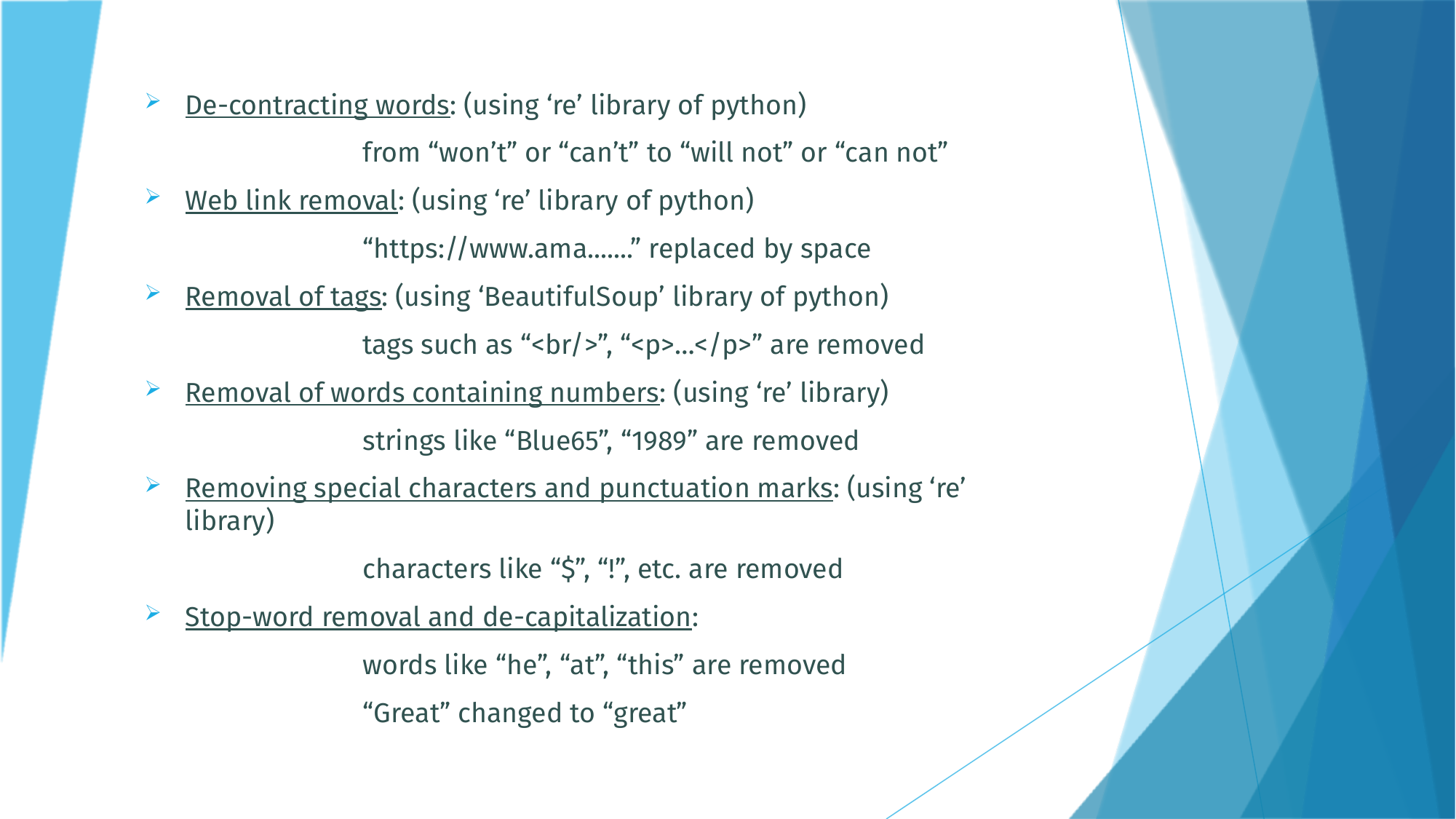

De-contracting words: (using ‘re’ library of python)
		from “won’t” or “can’t” to “will not” or “can not”
Web link removal: (using ‘re’ library of python)
		“https://www.ama.......” replaced by space
Removal of tags: (using ‘BeautifulSoup’ library of python)
		tags such as “<br/>”, “<p>…</p>” are removed
Removal of words containing numbers: (using ‘re’ library)
		strings like “Blue65”, “1989” are removed
Removing special characters and punctuation marks: (using ‘re’ library)
		characters like “$”, “!”, etc. are removed
Stop-word removal and de-capitalization:
		words like “he”, “at”, “this” are removed
		“Great” changed to “great”